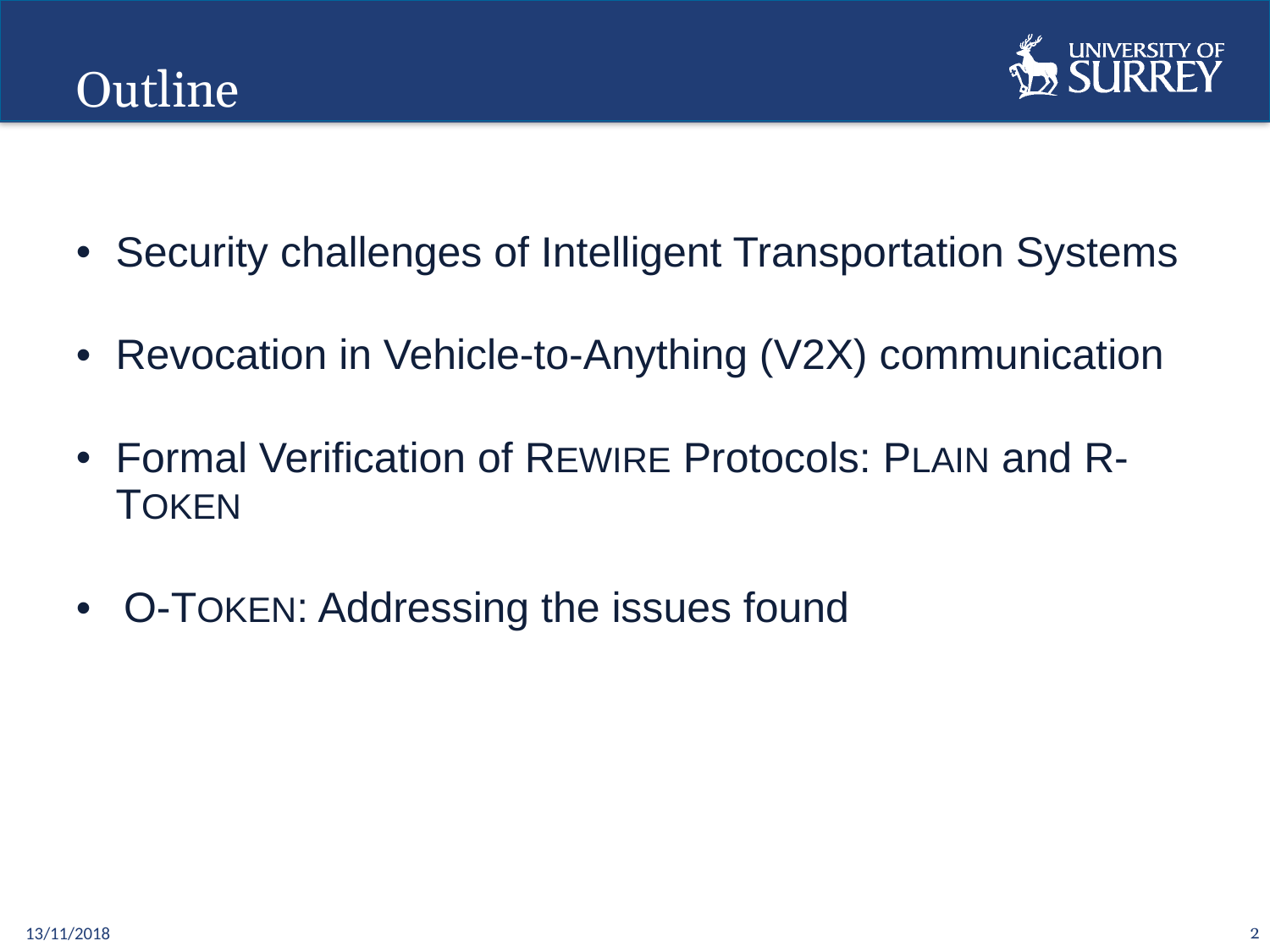

Outline

Security challenges of Intelligent Transportation Systems
Revocation in Vehicle-to-Anything (V2X) communication
Formal Verification of REWIRE Protocols: PLAIN and R-TOKEN
O-TOKEN: Addressing the issues found
13/11/2018
2